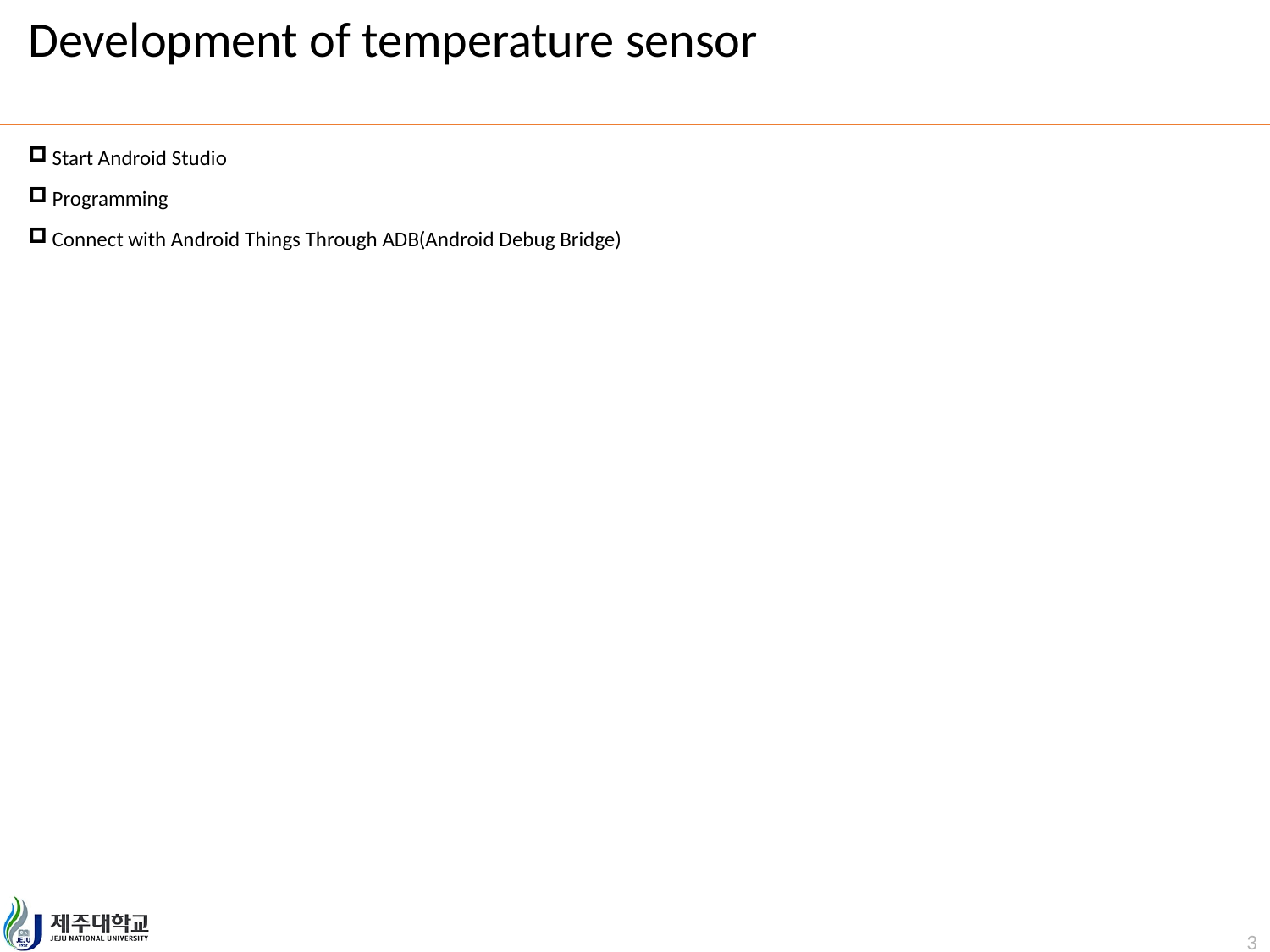

# Development of temperature sensor
Start Android Studio
Programming
Connect with Android Things Through ADB(Android Debug Bridge)
3